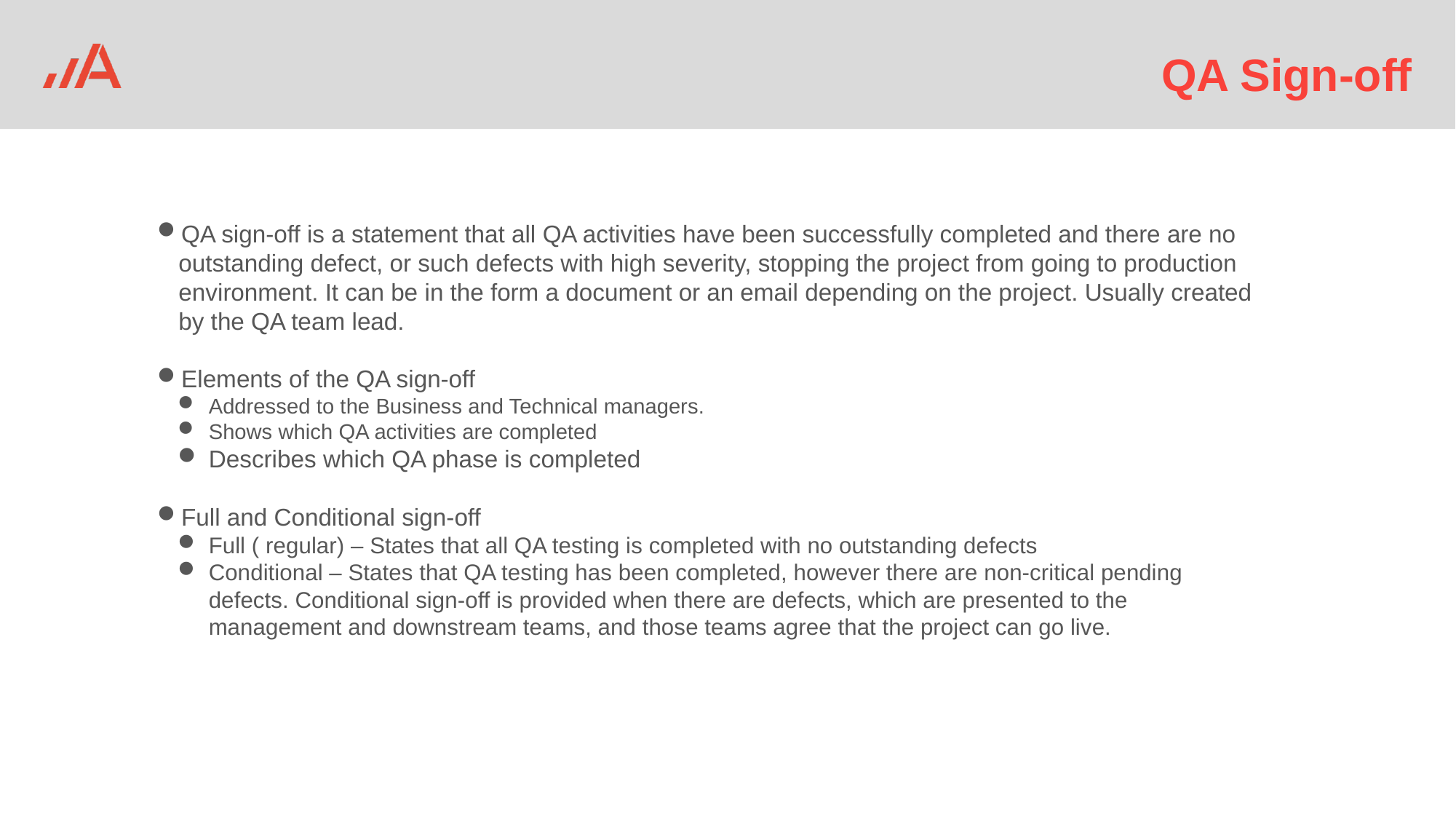

# QA Sign-off
QA sign-off is a statement that all QA activities have been successfully completed and there are no outstanding defect, or such defects with high severity, stopping the project from going to production environment. It can be in the form a document or an email depending on the project. Usually created by the QA team lead.
Elements of the QA sign-off
Addressed to the Business and Technical managers.
Shows which QA activities are completed
Describes which QA phase is completed
Full and Conditional sign-off
Full ( regular) – States that all QA testing is completed with no outstanding defects
Conditional – States that QA testing has been completed, however there are non-critical pending defects. Conditional sign-off is provided when there are defects, which are presented to the management and downstream teams, and those teams agree that the project can go live.